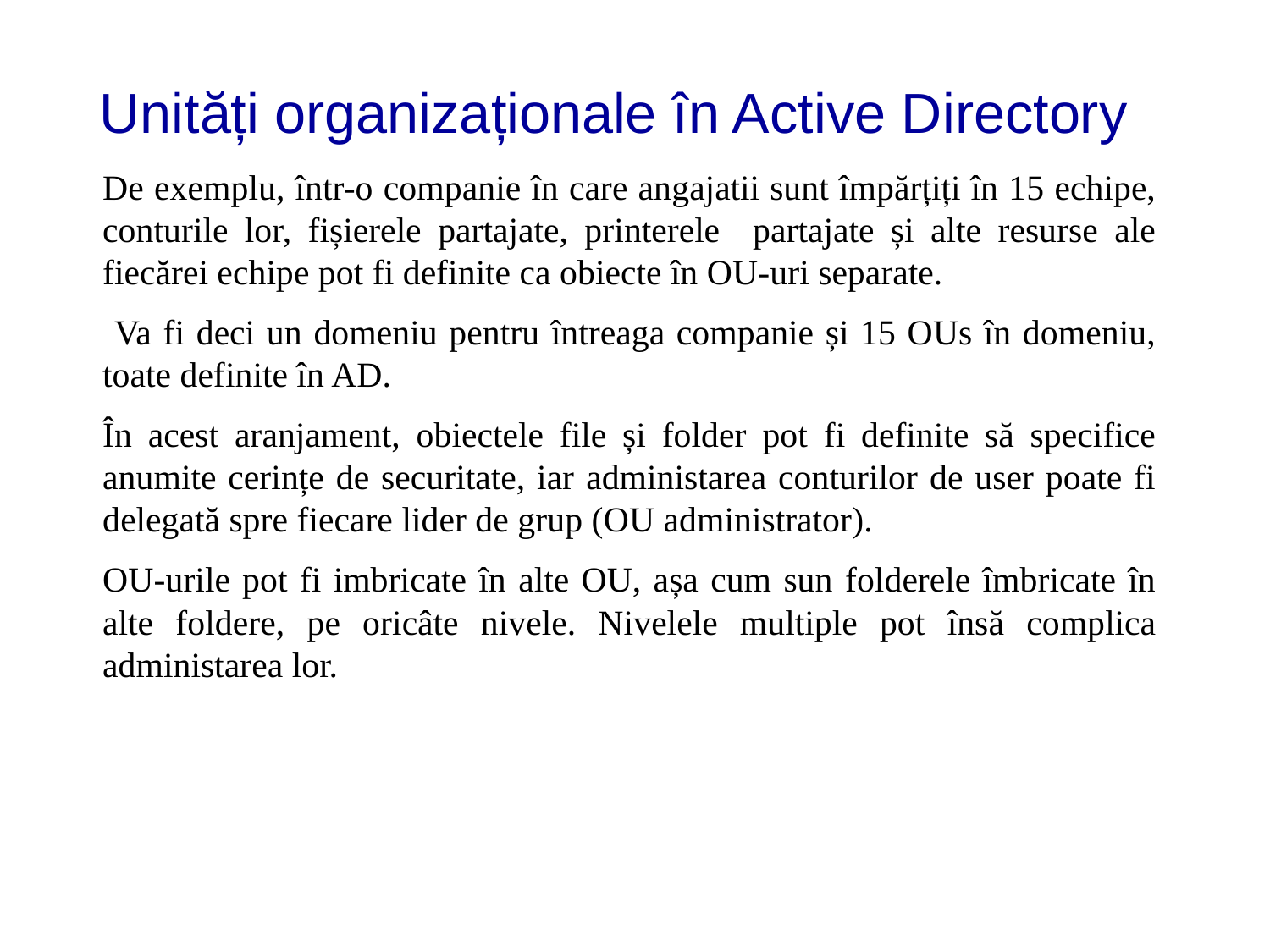

# Unități organizaționale în Active Directory
De exemplu, într-o companie în care angajatii sunt împărțiți în 15 echipe, conturile lor, fișierele partajate, printerele  partajate și alte resurse ale fiecărei echipe pot fi definite ca obiecte în OU-uri separate.
 Va fi deci un domeniu pentru întreaga companie și 15 OUs în domeniu, toate definite în AD.
În acest aranjament, obiectele file și folder pot fi definite să specifice anumite cerințe de securitate, iar administarea conturilor de user poate fi delegată spre fiecare lider de grup (OU administrator).
OU-urile pot fi imbricate în alte OU, așa cum sun folderele îmbricate în alte foldere, pe oricâte nivele. Nivelele multiple pot însă complica administarea lor.